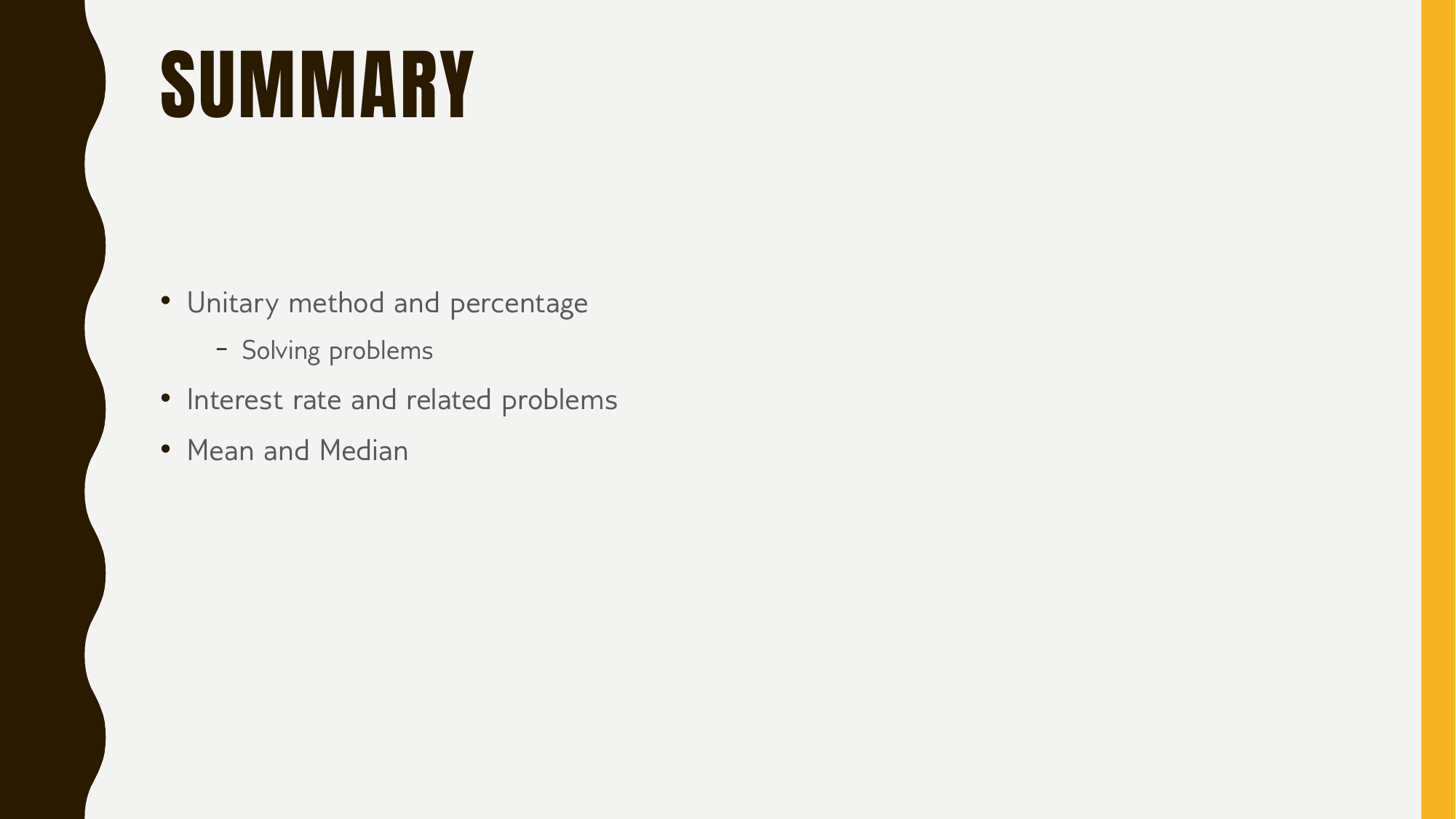

# Summary
Unitary method and percentage
Solving problems
Interest rate and related problems
Mean and Median